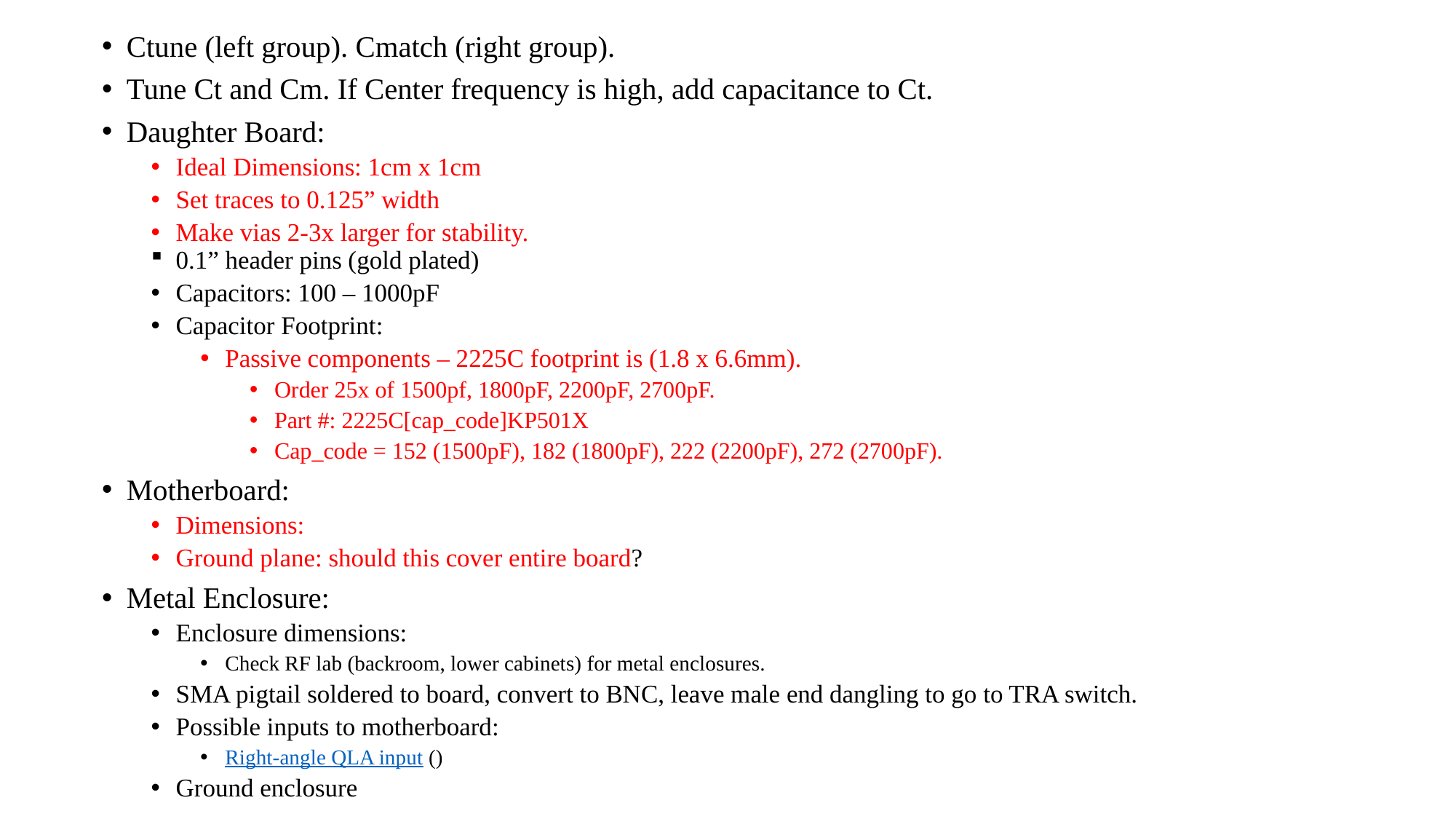

Ctune (left group). Cmatch (right group).
Tune Ct and Cm. If Center frequency is high, add capacitance to Ct.
Daughter Board:
Ideal Dimensions: 1cm x 1cm
Set traces to 0.125” width
Make vias 2-3x larger for stability.
0.1” header pins (gold plated)
Capacitors: 100 – 1000pF
Capacitor Footprint:
Passive components – 2225C footprint is (1.8 x 6.6mm).
Order 25x of 1500pf, 1800pF, 2200pF, 2700pF.
Part #: 2225C[cap_code]KP501X
Cap_code = 152 (1500pF), 182 (1800pF), 222 (2200pF), 272 (2700pF).
Motherboard:
Dimensions:
Ground plane: should this cover entire board?
Metal Enclosure:
Enclosure dimensions:
Check RF lab (backroom, lower cabinets) for metal enclosures.
SMA pigtail soldered to board, convert to BNC, leave male end dangling to go to TRA switch.
Possible inputs to motherboard:
Right-angle QLA input ()
Ground enclosure